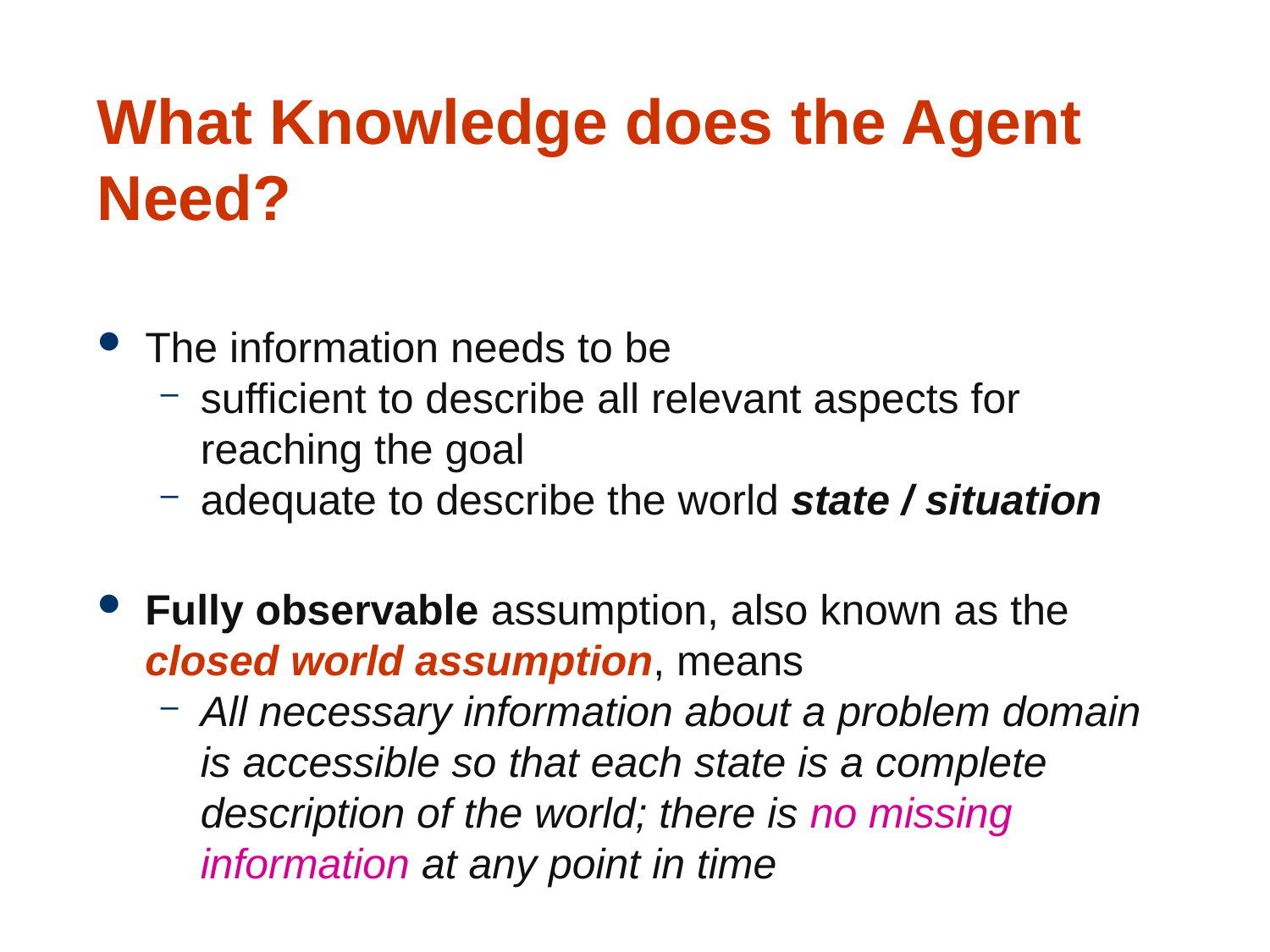

14
What Knowledge does the Agent Need?

The information needs to be
sufficient to describe all relevant aspects for reaching the goal
adequate to describe the world state / situation

Fully observable assumption, also known as the closed world assumption, means
All necessary information about a problem domain
is accessible so that each state is a complete description of the world; there is no missing information at any point in time